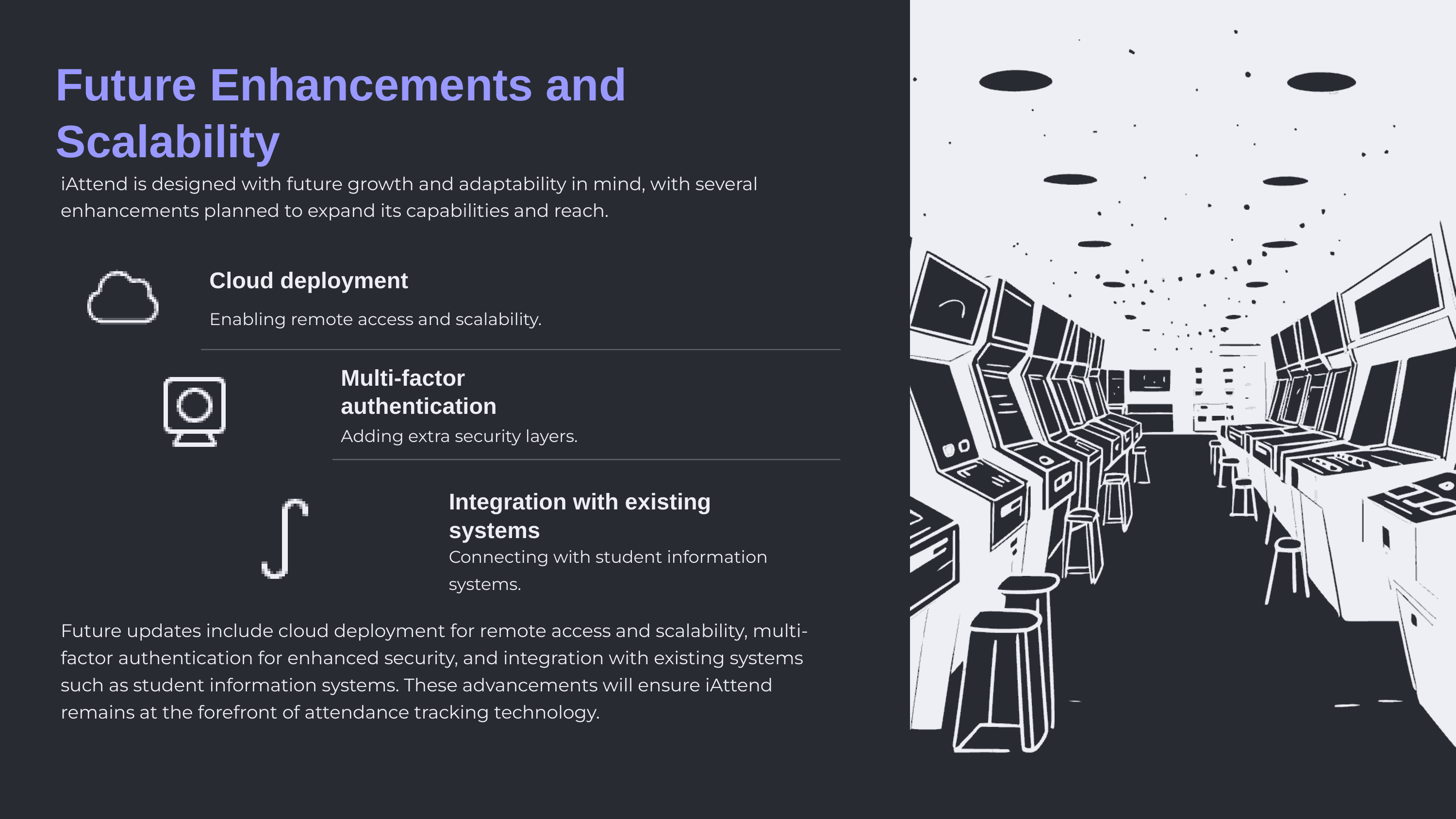

Future Enhancements and Scalability

iAttend is designed with future growth and adaptability in mind, with several enhancements planned to expand its capabilities and reach.

Cloud deployment

Enabling remote access and scalability.

Multi-factor authentication

Adding extra security layers.

Integration with existing systems

Connecting with student information systems.

Future updates include cloud deployment for remote access and scalability, multi-factor authentication for enhanced security, and integration with existing systems such as student information systems. These advancements will ensure iAttend remains at the forefront of attendance tracking technology.